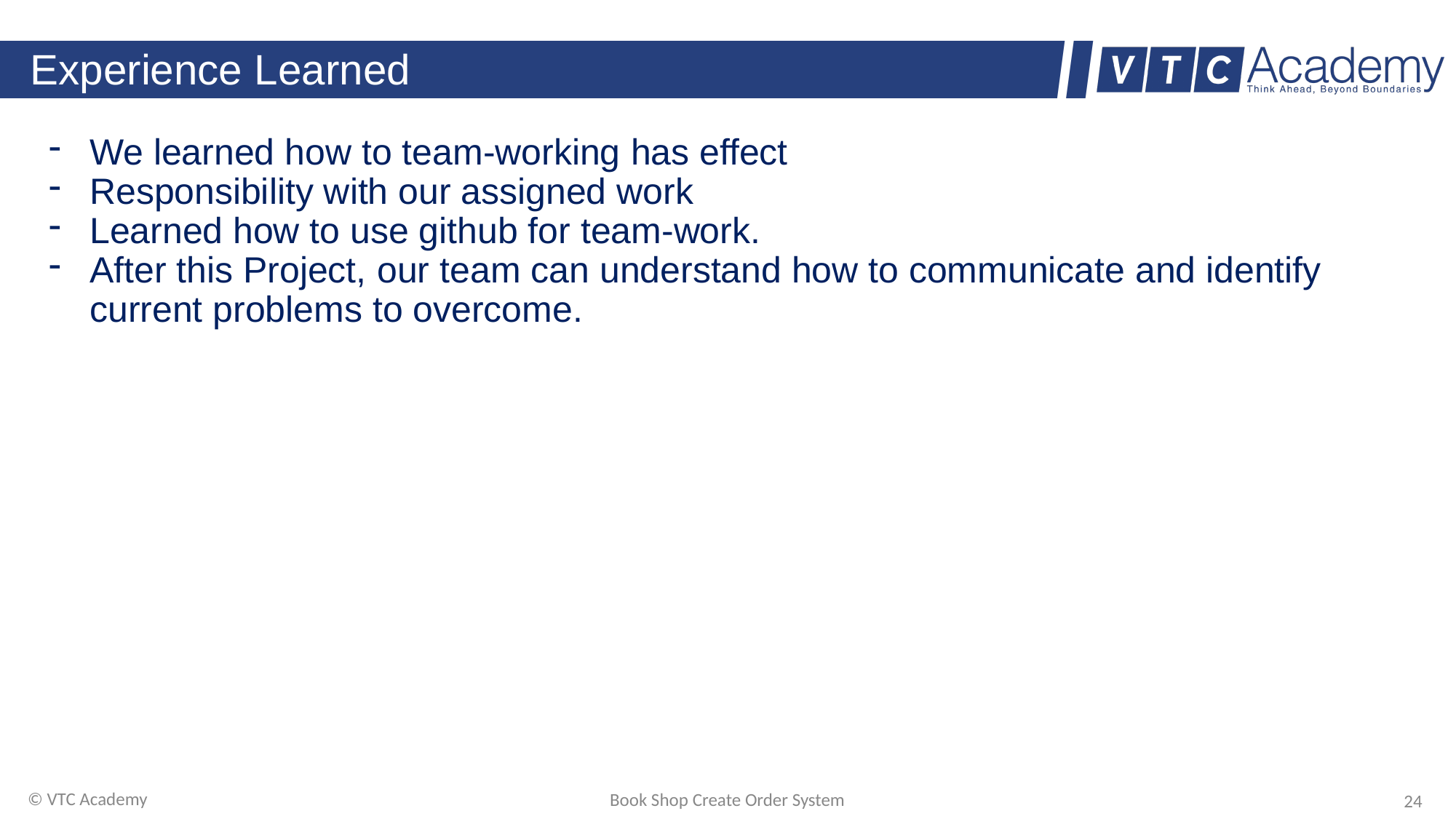

# Experience Learned
We learned how to team-working has effect
Responsibility with our assigned work
Learned how to use github for team-work.
After this Project, our team can understand how to communicate and identify current problems to overcome.

© VTC Academy
Book Shop Create Order System
24